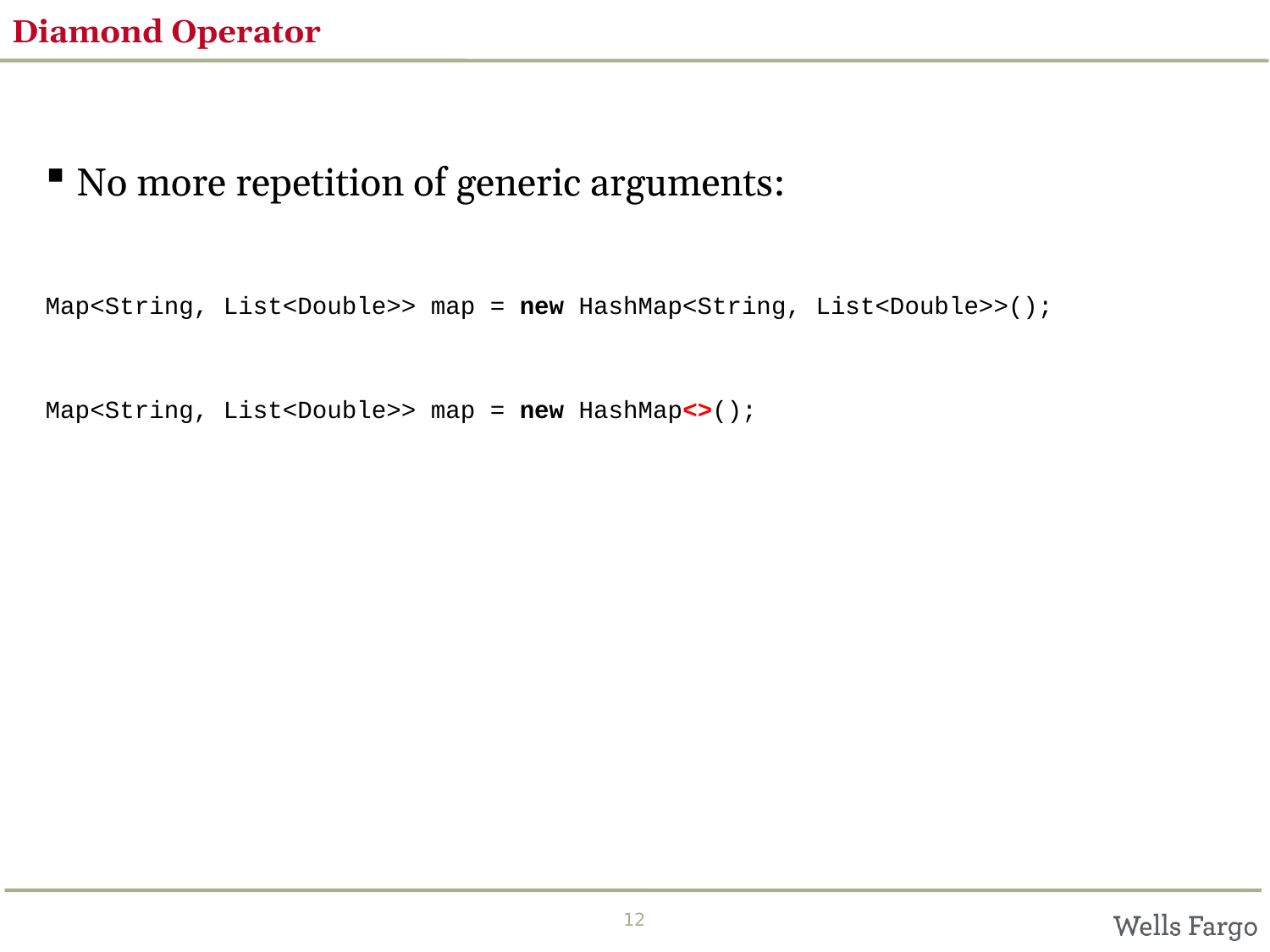

# Diamond Operator
No more repetition of generic arguments:

Map<String, List<Double>> map = new HashMap<String, List<Double>>();

Map<String, List<Double>> map = new HashMap<>();

12